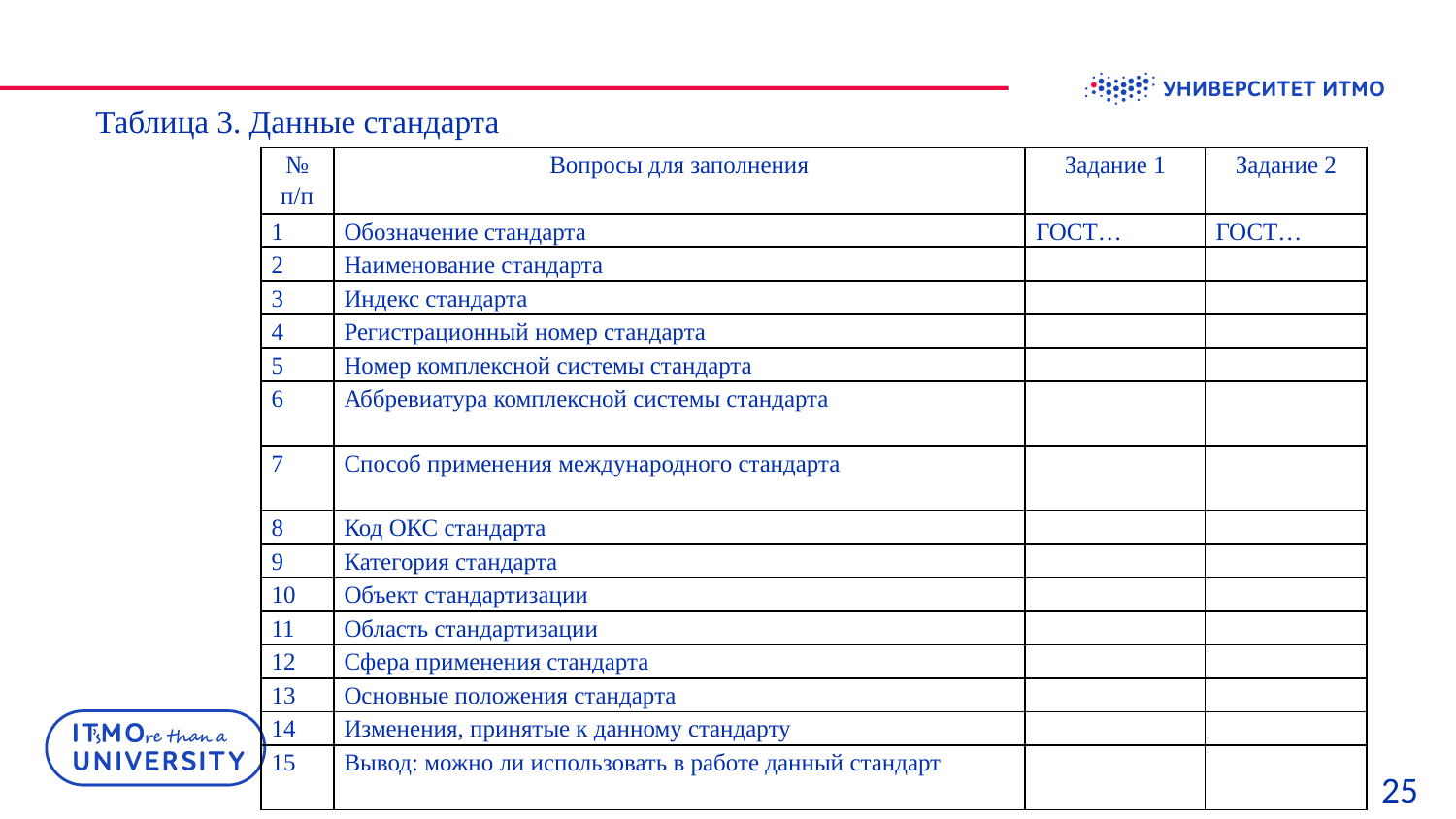

Таблица 3. Данные стандарта
| № п/п | Вопросы для заполнения | Задание 1 | Задание 2 |
| --- | --- | --- | --- |
| 1 | Обозначение стандарта | ГОСТ… | ГОСТ… |
| 2 | Наименование стандарта |  |  |
| 3 | Индекс стандарта |  |  |
| 4 | Регистрационный номер стандарта |  |  |
| 5 | Номер комплексной системы стандарта |  |  |
| 6 | Аббревиатура комплексной системы стандарта |  |  |
| 7 | Способ применения международного стандарта |  |  |
| 8 | Код ОКС стандарта |  |  |
| 9 | Категория стандарта |  |  |
| 10 | Объект стандартизации |  |  |
| 11 | Область стандартизации |  |  |
| 12 | Сфера применения стандарта |  |  |
| 13 | Основные положения стандарта |  |  |
| 14 | Изменения, принятые к данному стандарту |  |  |
| 15 | Вывод: можно ли использовать в работе данный стандарт |  |  |
25